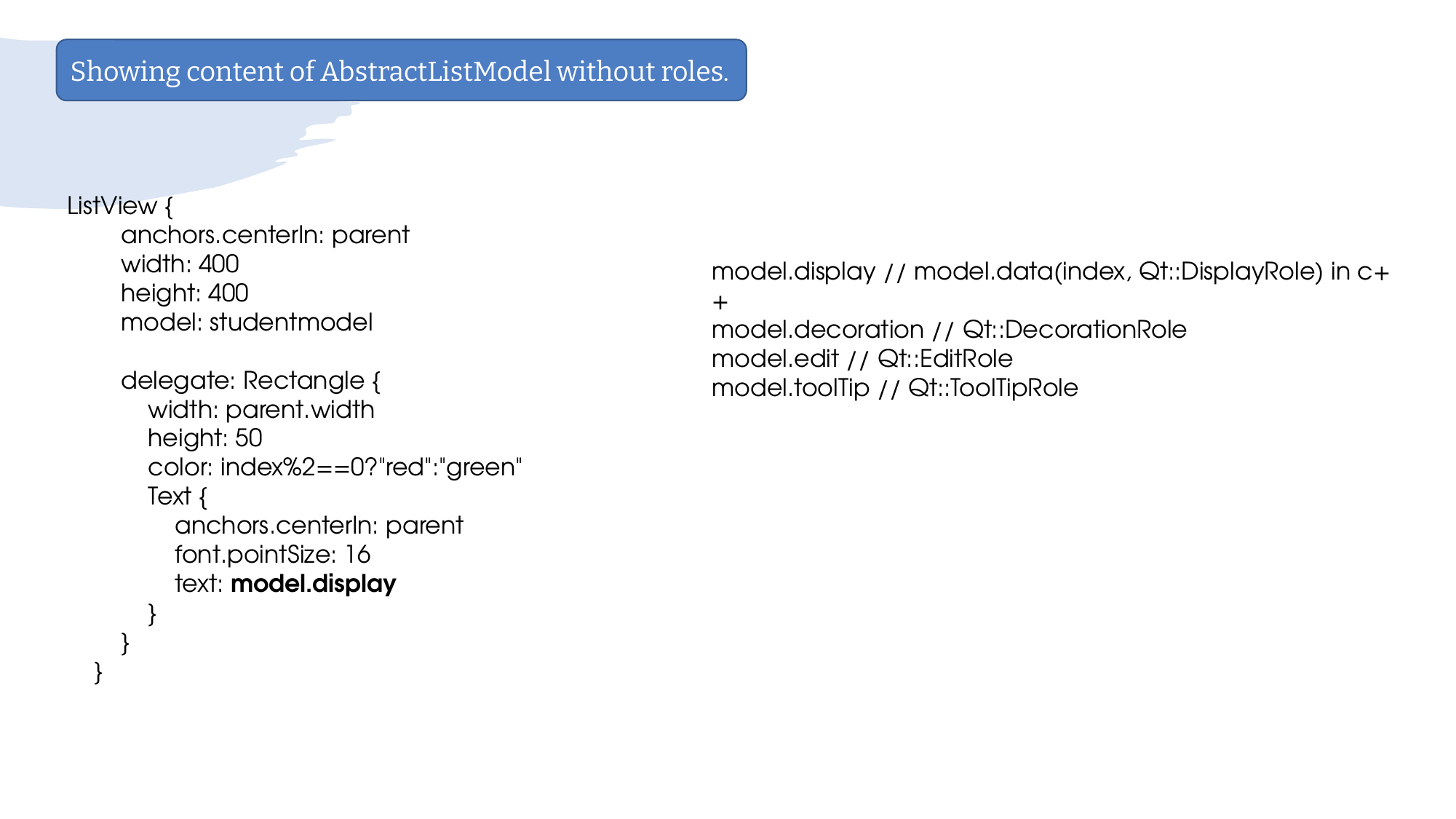

Showing content of AbstractListModel without roles.
ListView {
        anchors.centerIn: parent
        width: 400
        height: 400
        model: studentmodel

        delegate: Rectangle {
            width: parent.width
            height: 50
            color: index%2==0?"red":"green"
            Text {
                anchors.centerIn: parent
                font.pointSize: 16
                text: model.display
            }
        }
    }
model.display // model.data(index, Qt::DisplayRole) in c++
model.decoration // Qt::DecorationRole
model.edit // Qt::EditRole
model.toolTip // Qt::ToolTipRole